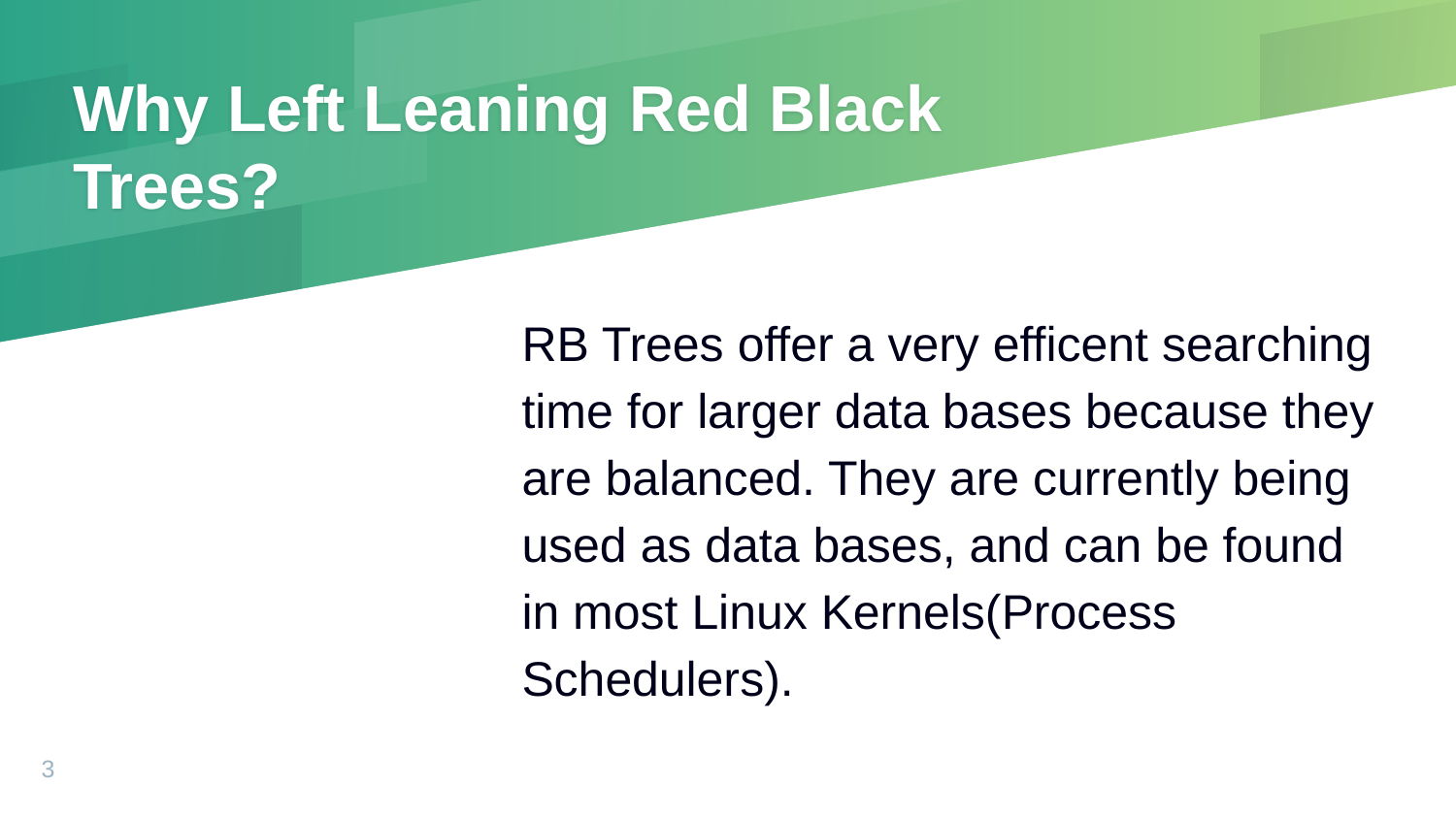

# Why Left Leaning Red Black Trees?
RB Trees offer a very efficent searching time for larger data bases because they are balanced. They are currently being used as data bases, and can be found in most Linux Kernels(Process Schedulers).
3